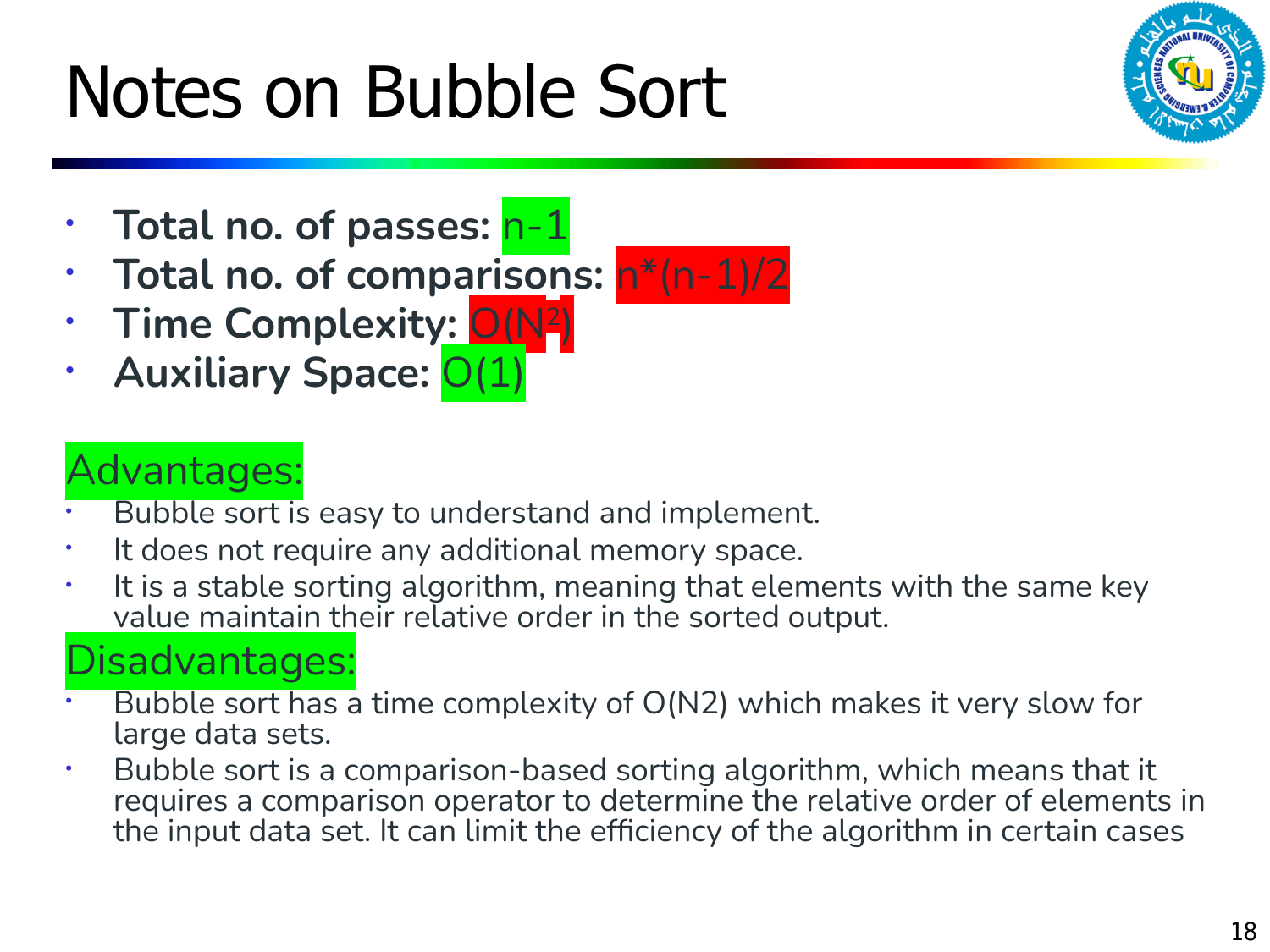

# Notes on Bubble Sort
Total no. of passes: n-1
Total no. of comparisons: n*(n-1)/2
Time Complexity: O(N2)
Auxiliary Space: O(1)

Advantages:
Bubble sort is easy to understand and implement.
It does not require any additional memory space.
It is a stable sorting algorithm, meaning that elements with the same key value maintain their relative order in the sorted output.
Disadvantages:
Bubble sort has a time complexity of O(N2) which makes it very slow for large data sets.
Bubble sort is a comparison-based sorting algorithm, which means that it requires a comparison operator to determine the relative order of elements in the input data set. It can limit the efficiency of the algorithm in certain cases

18